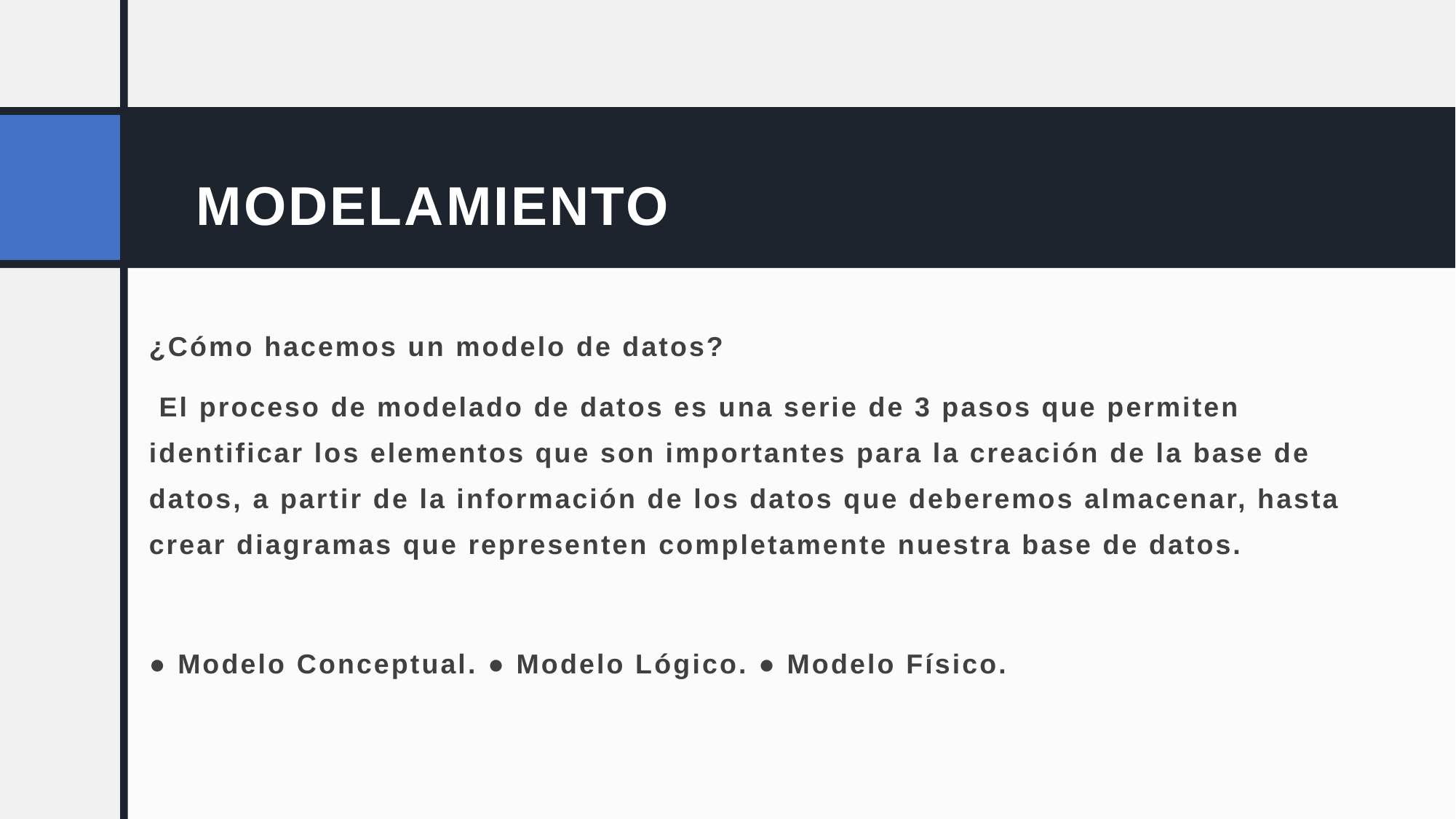

# MODELAMIENTO

¿Cómo hacemos un modelo de datos?
 El proceso de modelado de datos es una serie de 3 pasos que permiten identificar los elementos que son importantes para la creación de la base de datos, a partir de la información de los datos que deberemos almacenar, hasta crear diagramas que representen completamente nuestra base de datos.

● Modelo Conceptual. ● Modelo Lógico. ● Modelo Físico.